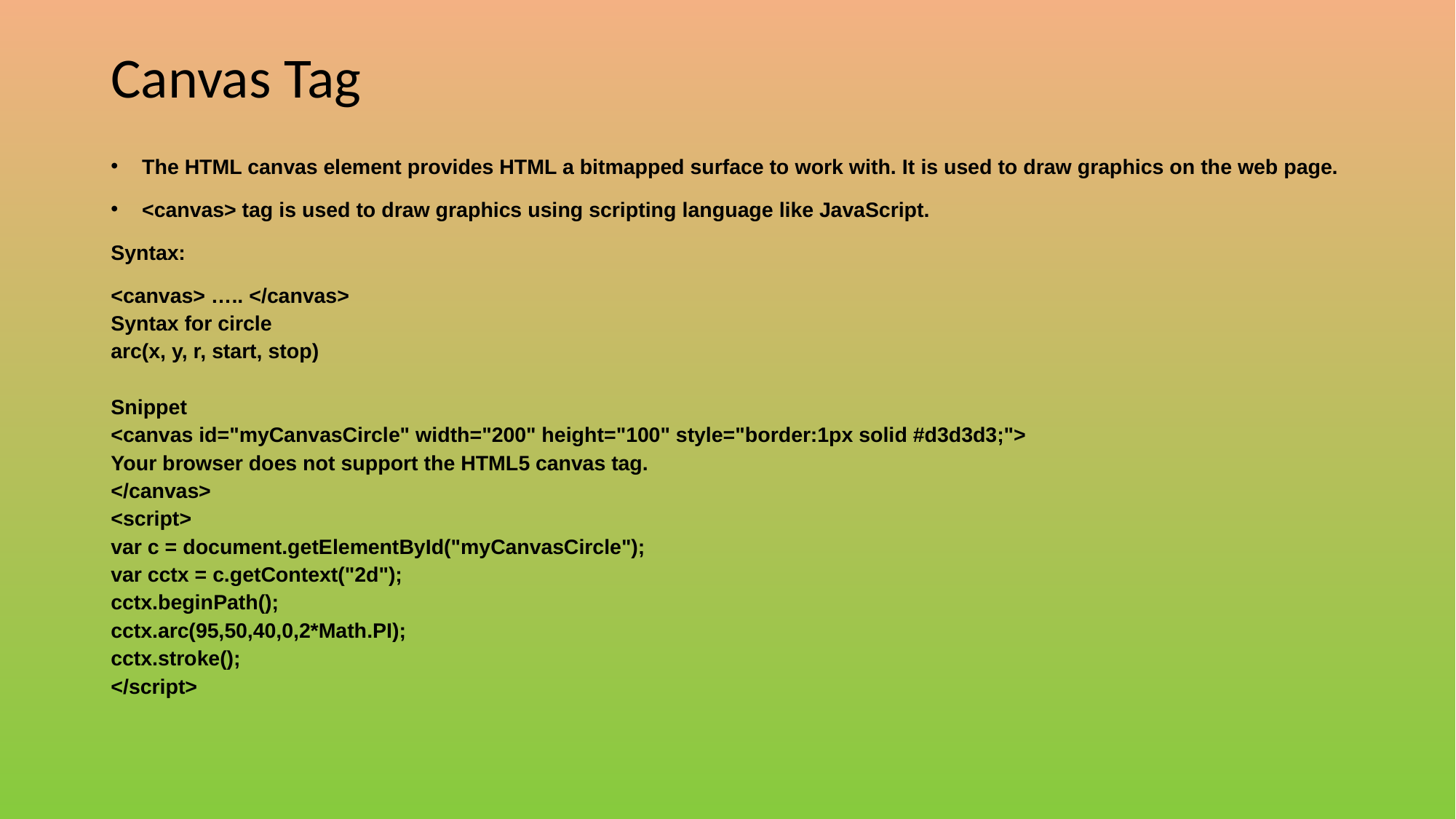

# Canvas Tag
The HTML canvas element provides HTML a bitmapped surface to work with. It is used to draw graphics on the web page.
<canvas> tag is used to draw graphics using scripting language like JavaScript.
Syntax:
<canvas> ….. </canvas>
Syntax for circle
arc(x, y, r, start, stop)

Snippet
<canvas id="myCanvasCircle" width="200" height="100" style="border:1px solid #d3d3d3;">
Your browser does not support the HTML5 canvas tag.
</canvas>
<script>
var c = document.getElementById("myCanvasCircle");
var cctx = c.getContext("2d");
cctx.beginPath();
cctx.arc(95,50,40,0,2*Math.PI);
cctx.stroke();
</script>